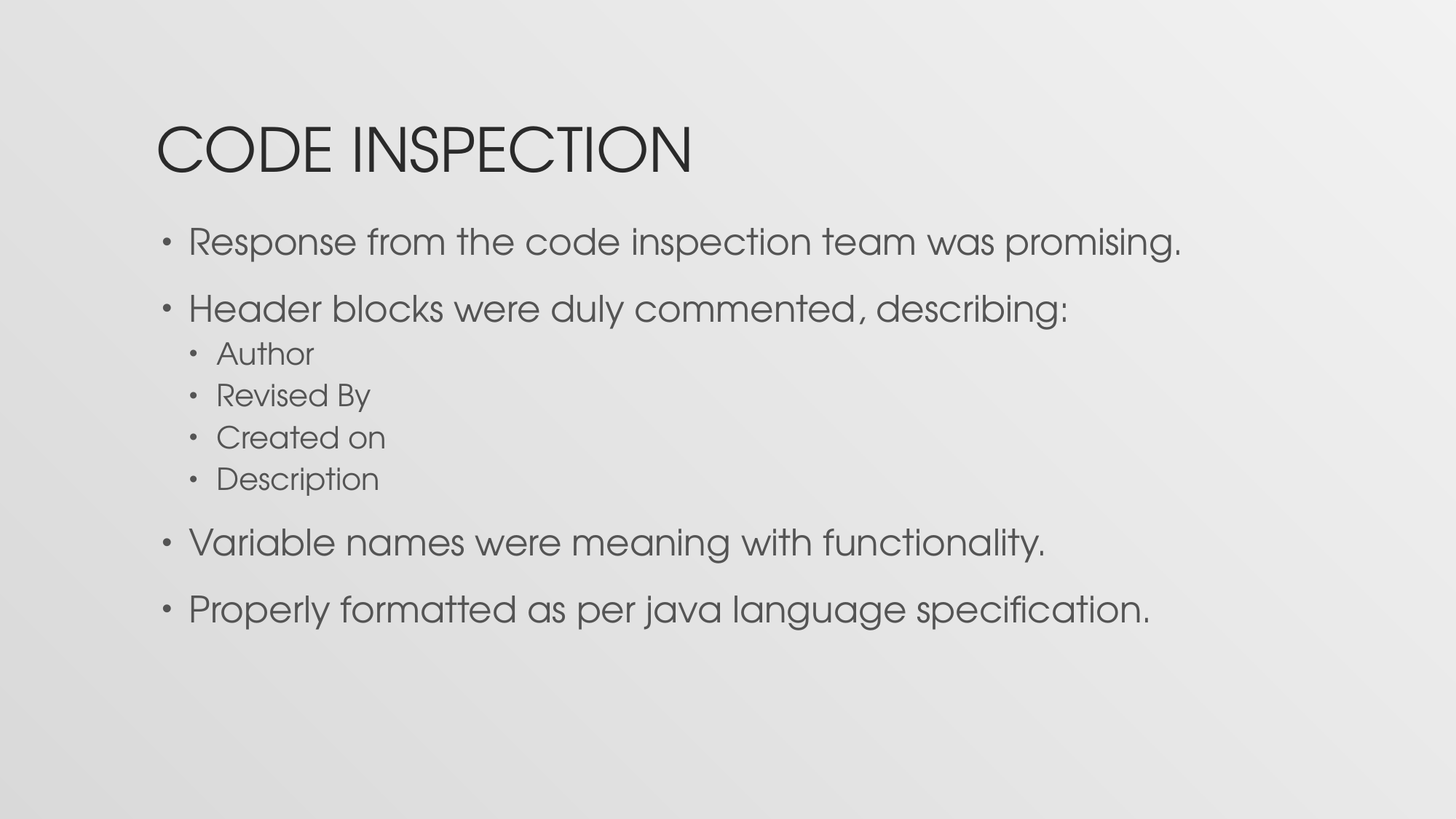

# Code inspection
Response from the code inspection team was promising.
Header blocks were duly commented, describing:
Author
Revised By
Created on
Description
Variable names were meaning with functionality.
Properly formatted as per java language specification.